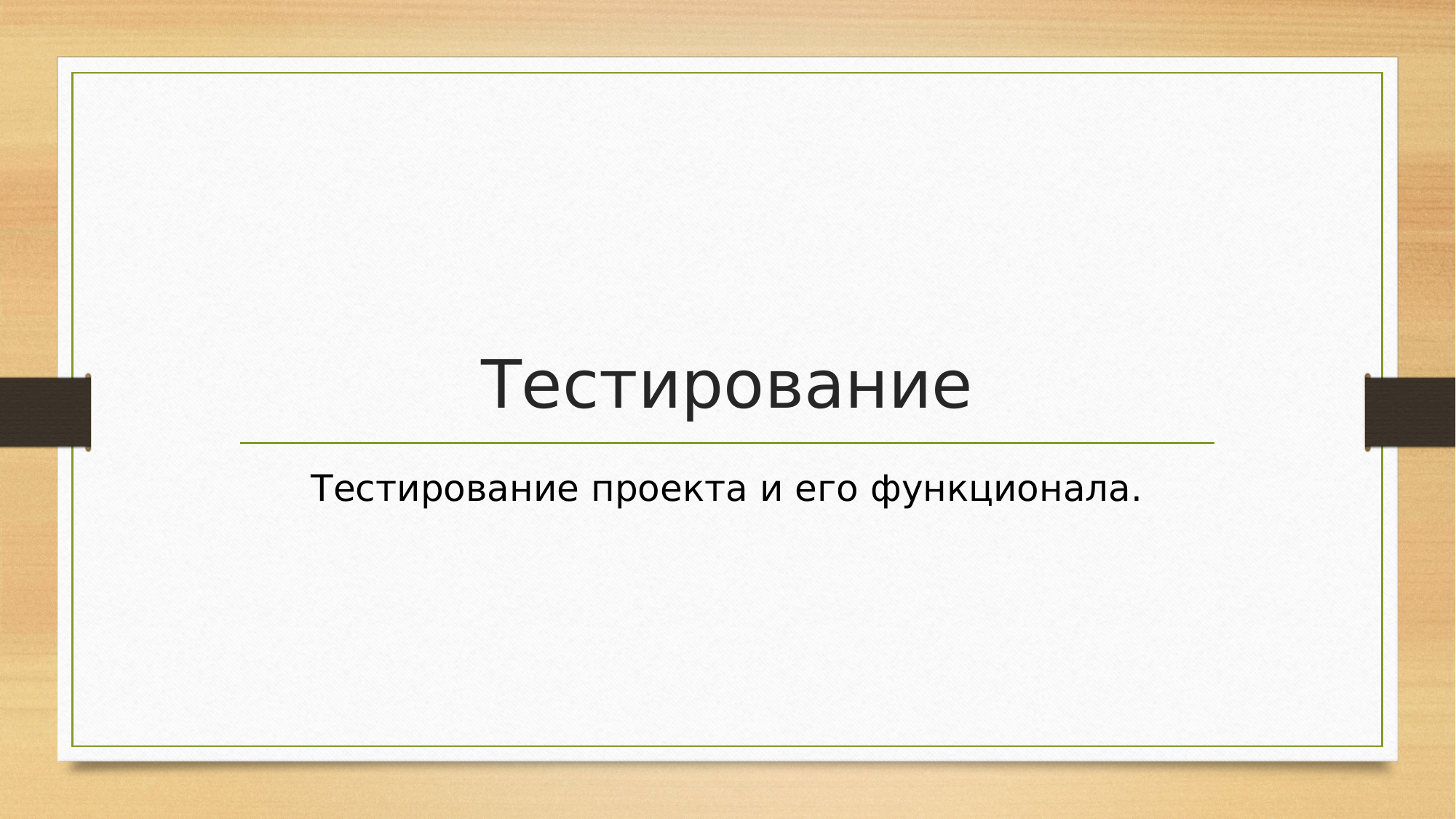

# Тестирование
Тестирование проекта и его функционала.